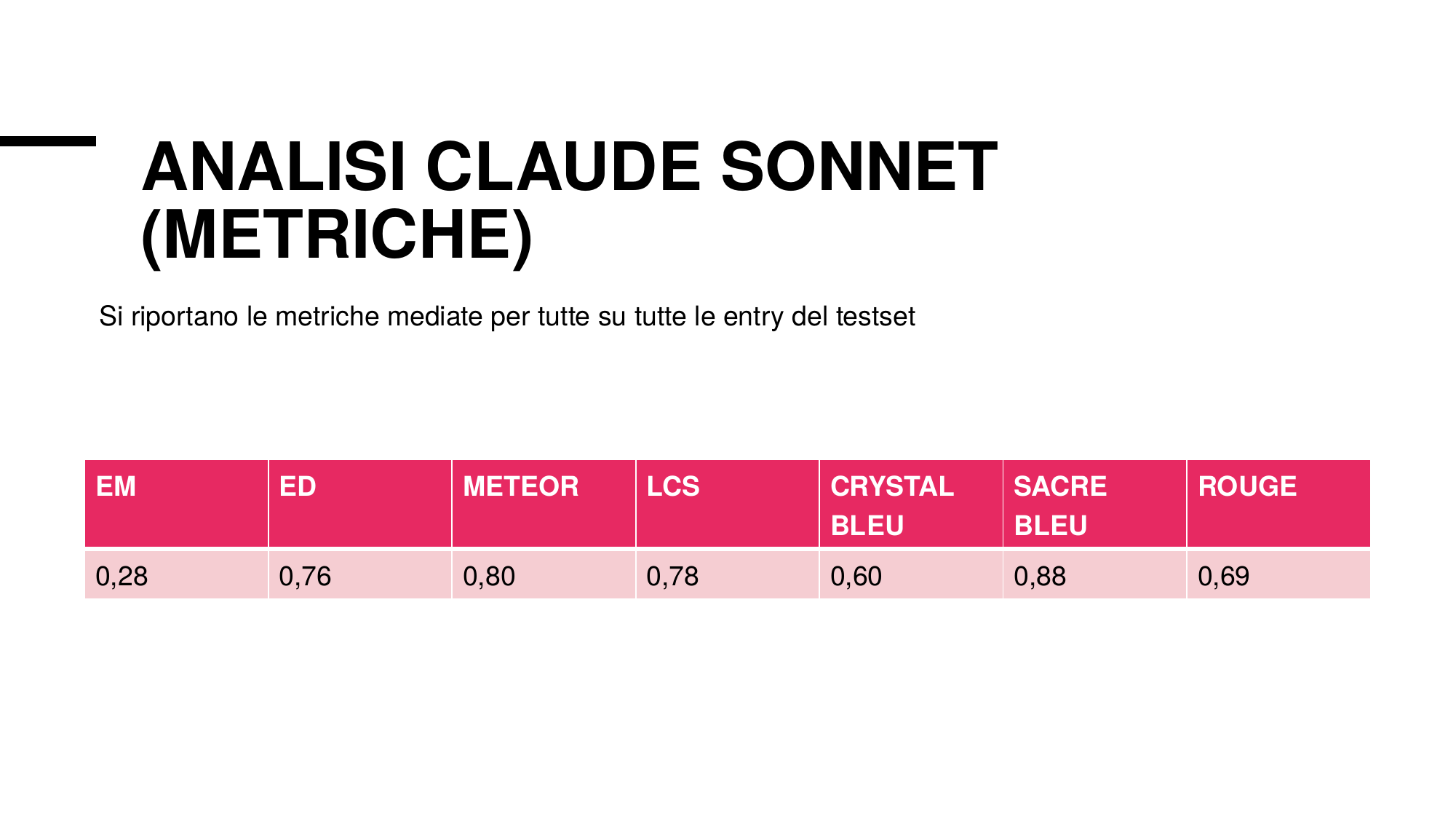

# Analisi Claude Sonnet (Metriche)
Si riportano le metriche mediate per tutte su tutte le entry del testset
| EM | ED | METEOR | LCS | CRYSTAL BLEU | SACRE BLEU | ROUGE |
| --- | --- | --- | --- | --- | --- | --- |
| 0,28 | 0,76 | 0,80 | 0,78 | 0,60 | 0,88 | 0,69 |